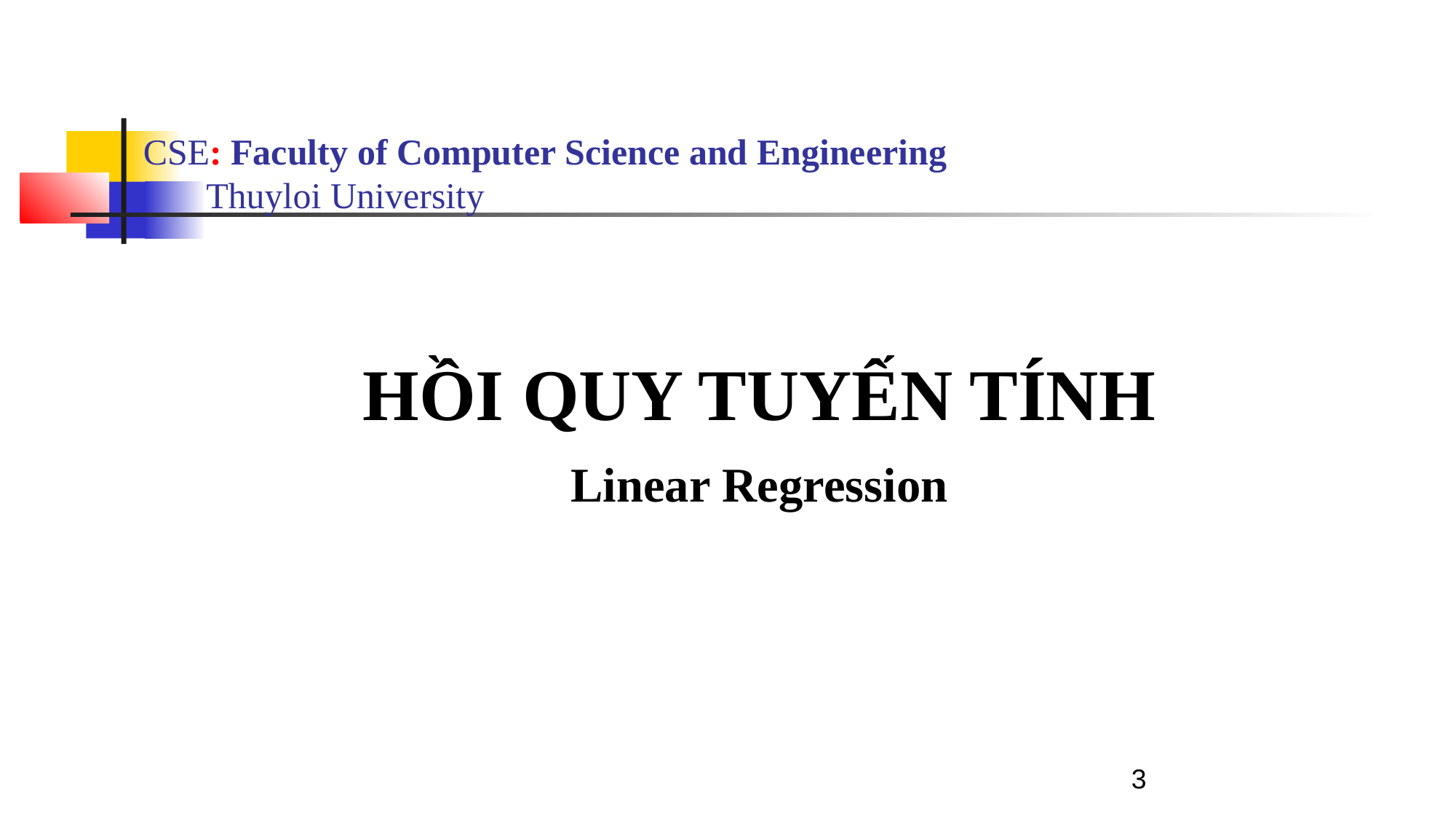

# CSE: Faculty of Computer Science and Engineering Thuyloi University

HỒI QUY TUYẾN TÍNH
Linear Regression

3